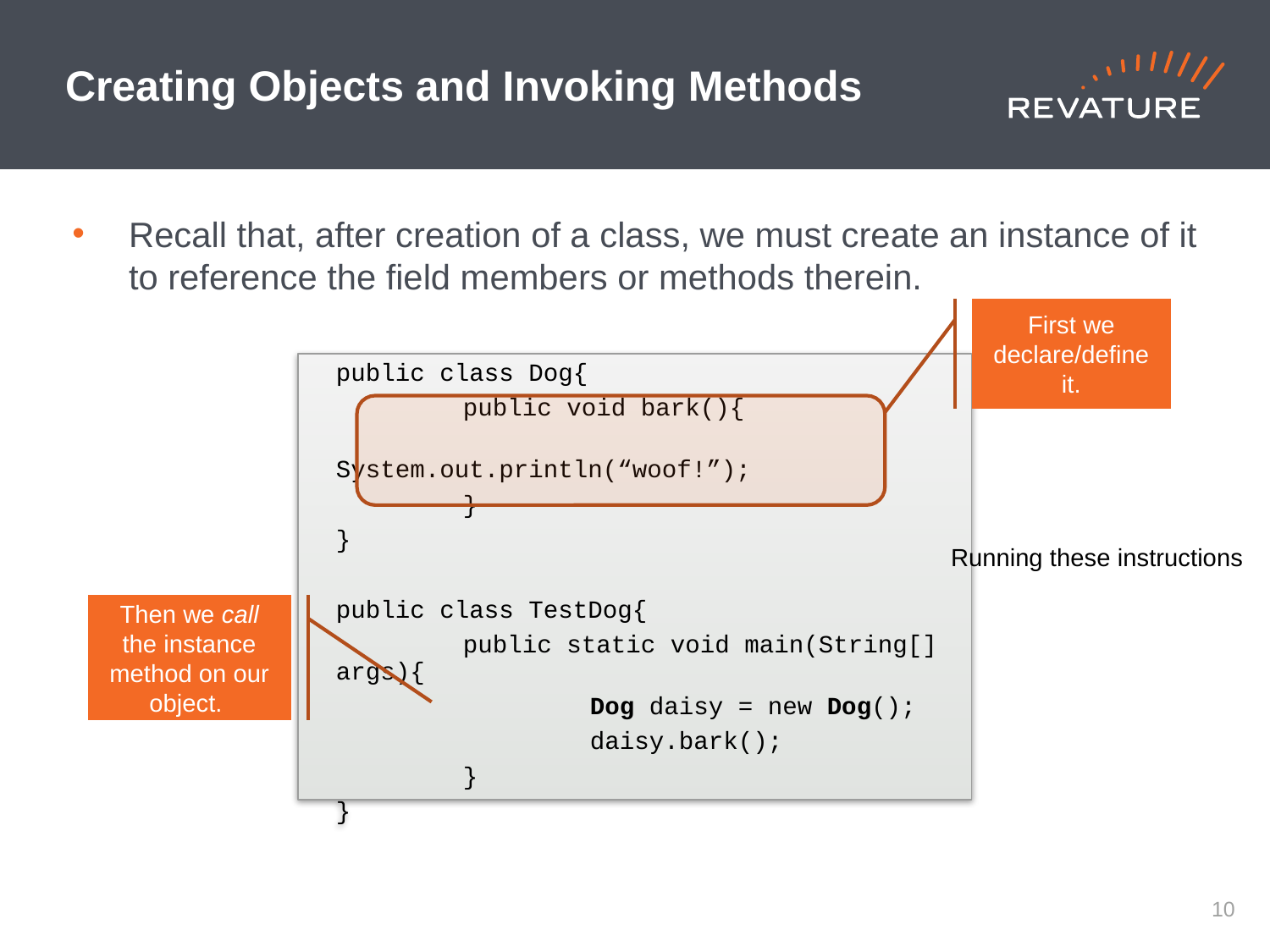

Creating Objects and Invoking Methods
Recall that, after creation of a class, we must create an instance of it to reference the field members or methods therein.
First we declare/define it.

public class Dog{
	public void bark(){
		System.out.println(“woof!”);
	}
}

public class TestDog{
	public static void main(String[] args){
		Dog daisy = new Dog();
		daisy.bark();
	}
}
Running these instructions
Then we call the instance method on our object.
10